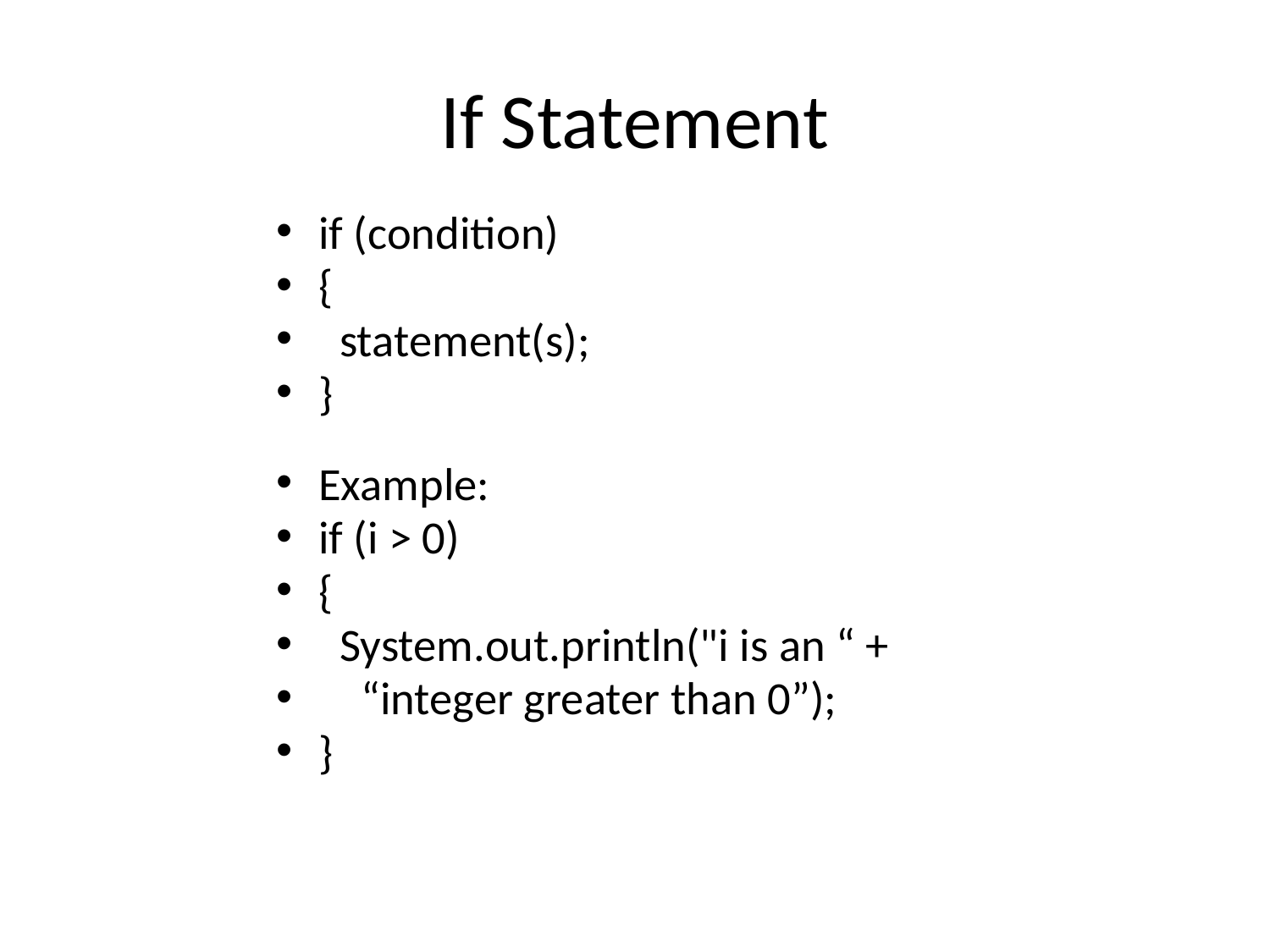

# If Statement
if (condition)
{
  statement(s);
}
Example:
if (i > 0)
{
  System.out.println("i is an “ +
    “integer greater than 0”);
}